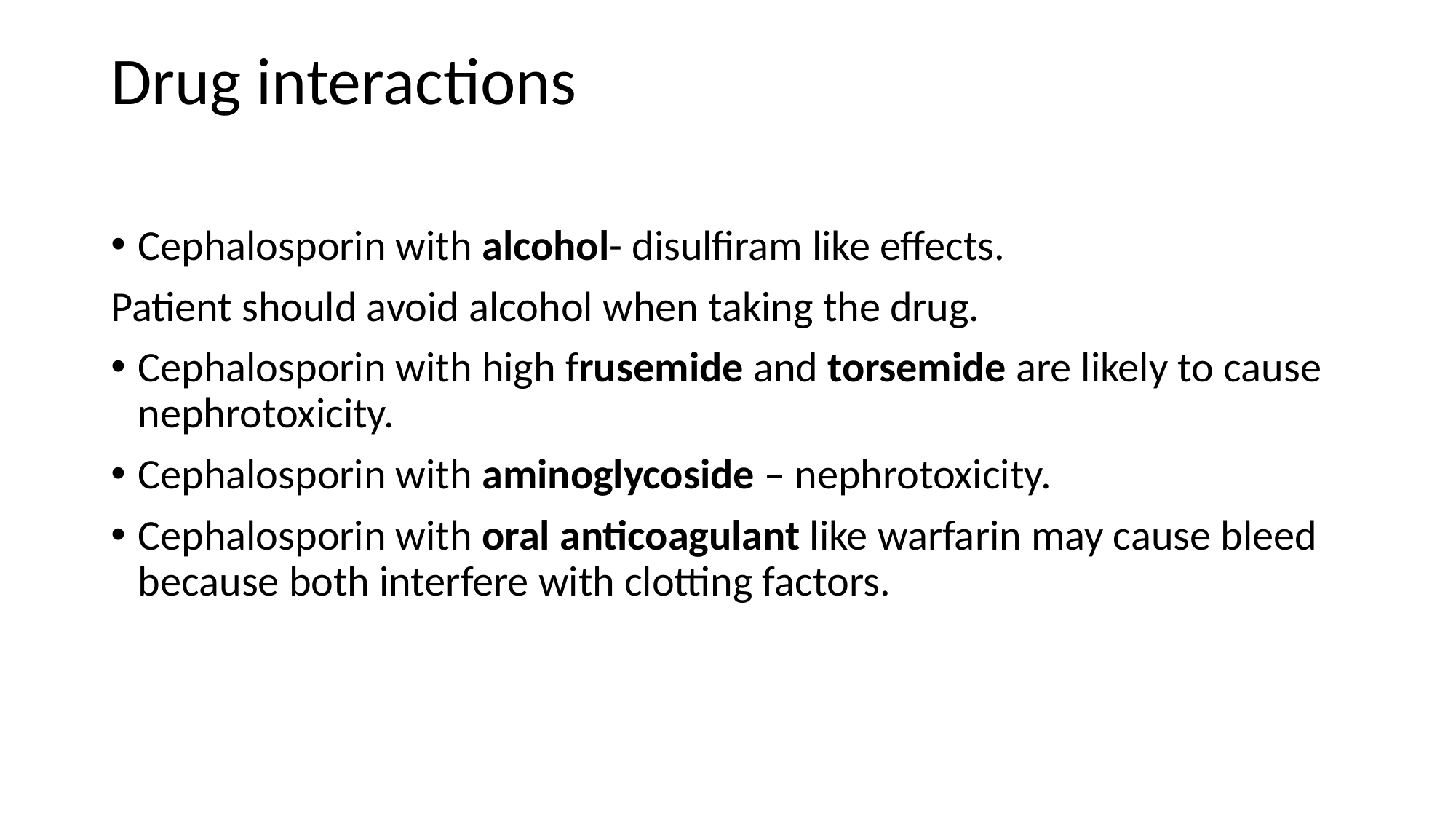

# Drug interactions
Cephalosporin with alcohol- disulfiram like effects.
Patient should avoid alcohol when taking the drug.
Cephalosporin with high frusemide and torsemide are likely to cause nephrotoxicity.
Cephalosporin with aminoglycoside – nephrotoxicity.
Cephalosporin with oral anticoagulant like warfarin may cause bleed because both interfere with clotting factors.